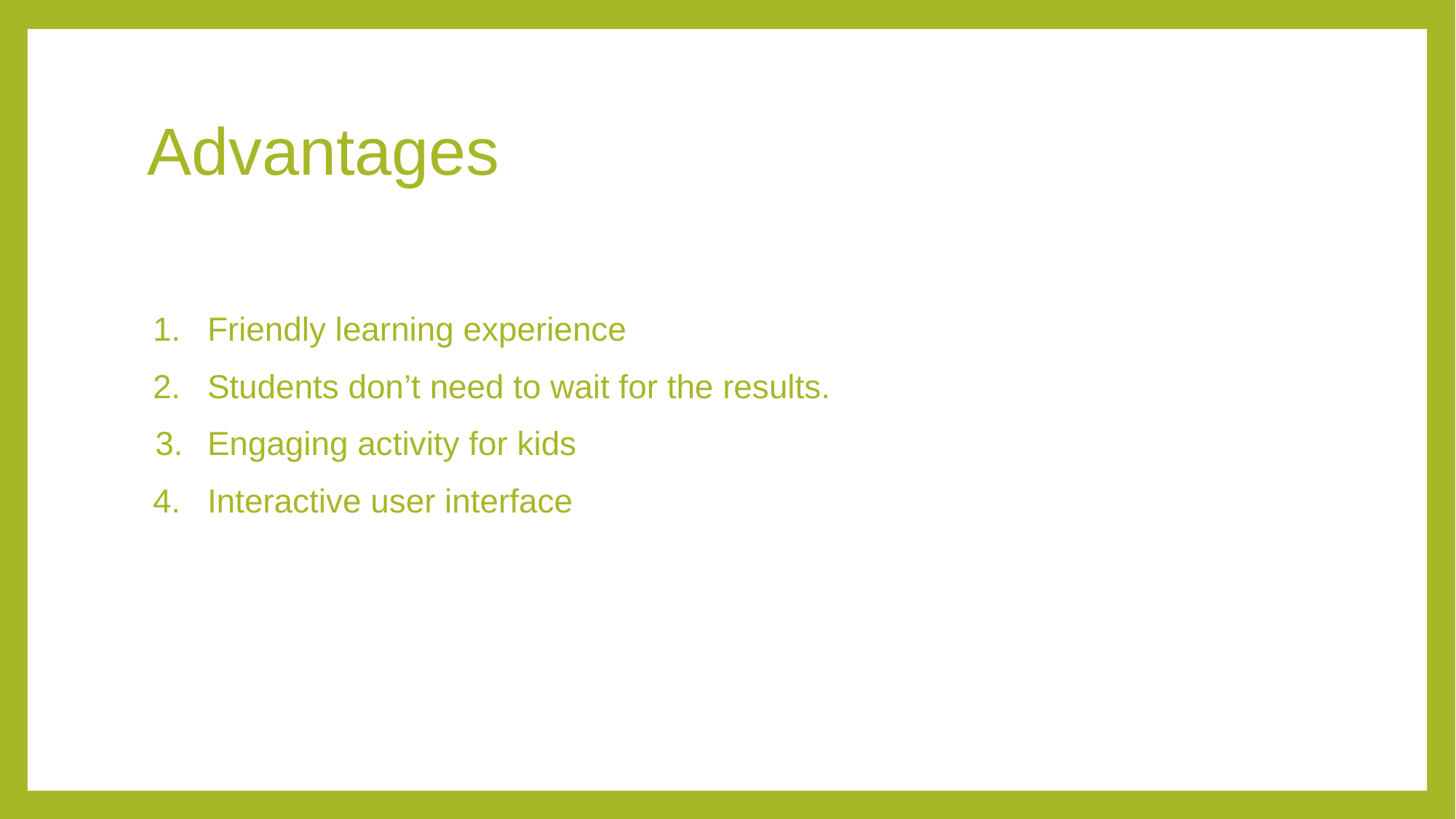

# Advantages

Friendly learning experience
Students don’t need to wait for the results.
Engaging activity for kids
Interactive user interface